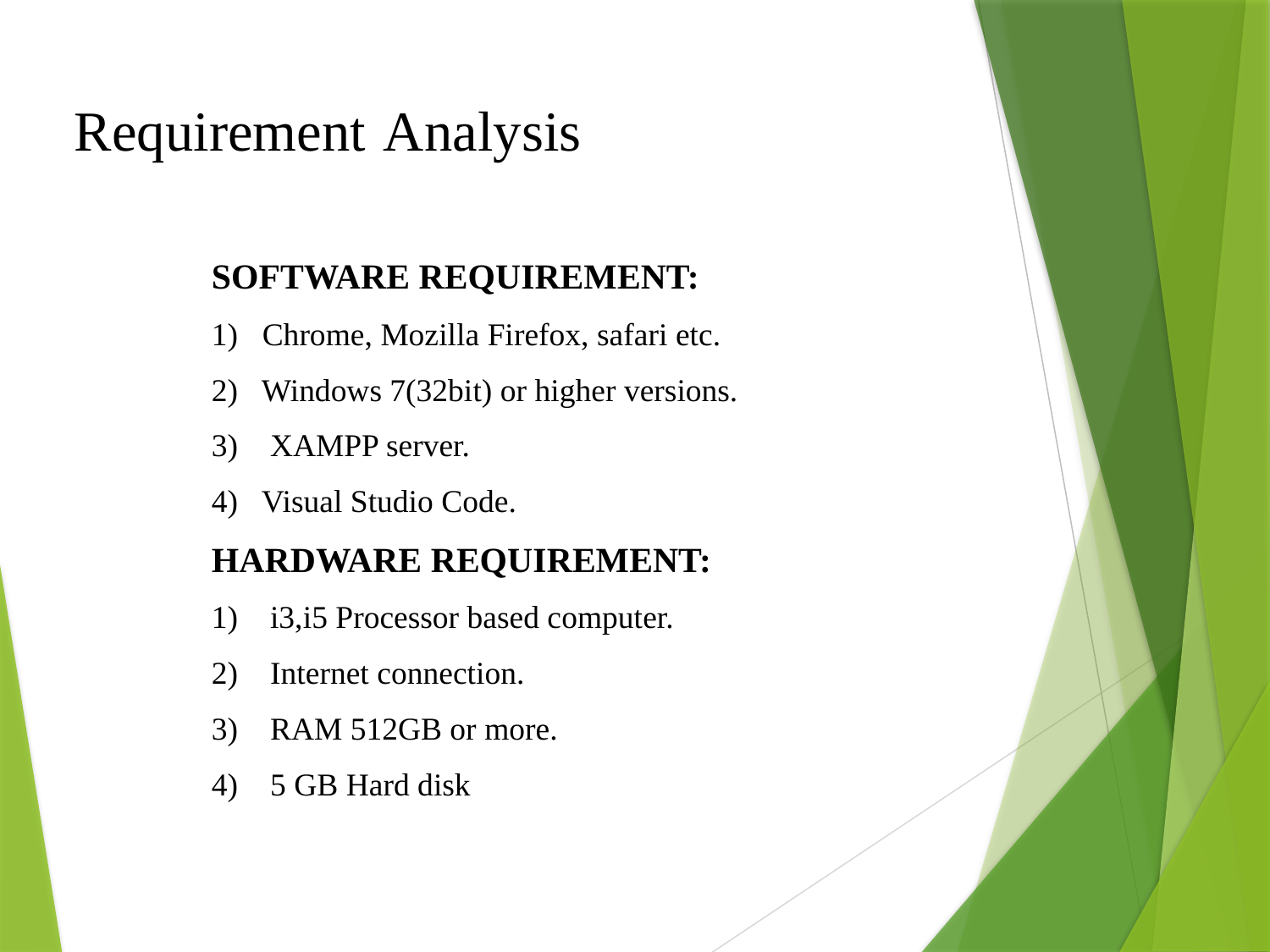

# Requirement Analysis
SOFTWARE REQUIREMENT:
1)   Chrome, Mozilla Firefox, safari etc.
2)   Windows 7(32bit) or higher versions.
3)    XAMPP server.
4)   Visual Studio Code.
HARDWARE REQUIREMENT:
1)    i3,i5 Processor based computer.
2)    Internet connection.
3)    RAM 512GB or more.
4)    5 GB Hard disk